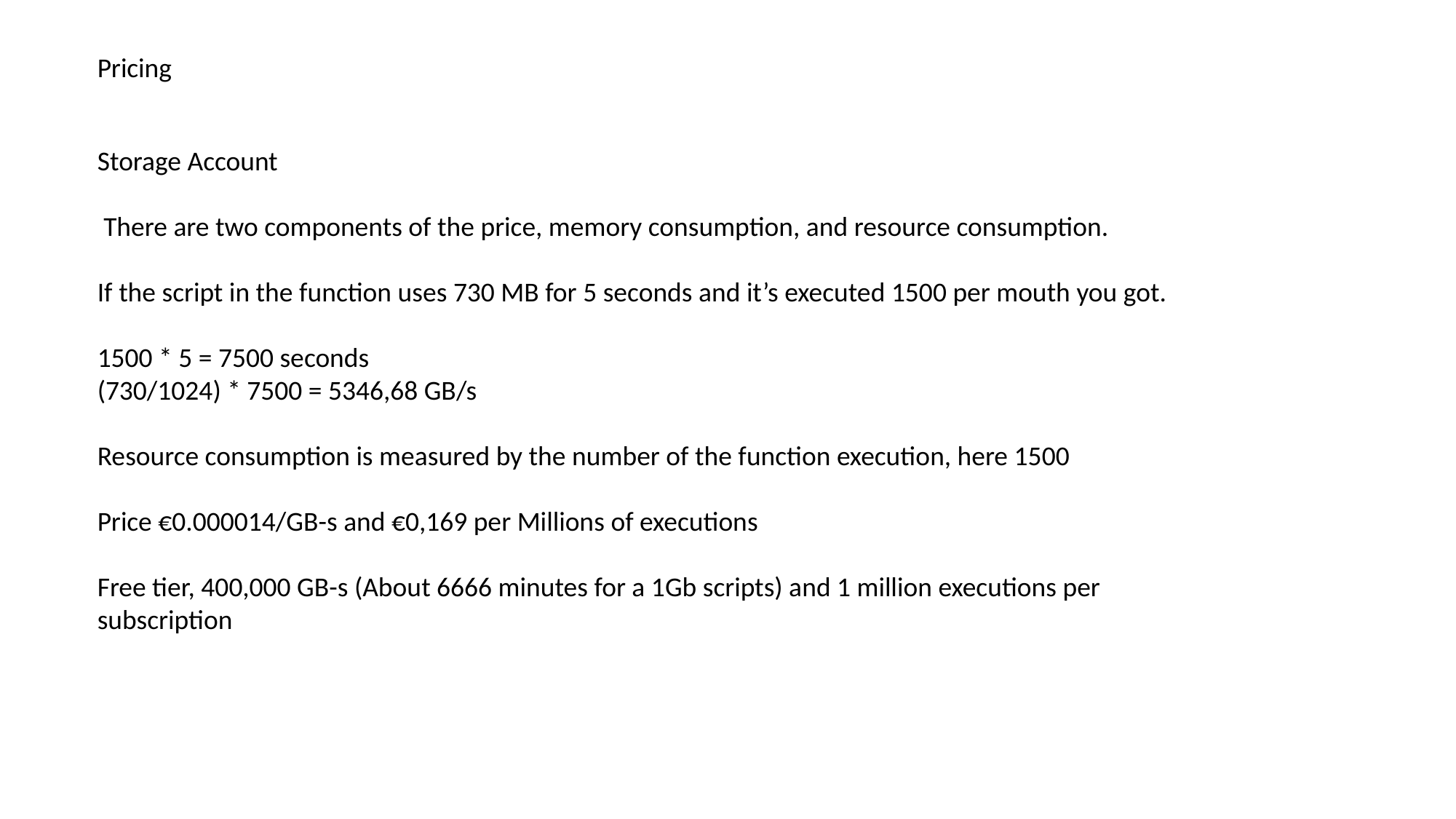

Pricing
Storage Account

 There are two components of the price, memory consumption, and resource consumption.

If the script in the function uses 730 MB for 5 seconds and it’s executed 1500 per mouth you got.

1500 * 5 = 7500 seconds
(730/1024) * 7500 = 5346,68 GB/s

Resource consumption is measured by the number of the function execution, here 1500

Price €0.000014/GB-s and €0,169 per Millions of executions

Free tier, 400,000 GB-s (About 6666 minutes for a 1Gb scripts) and 1 million executions per subscription